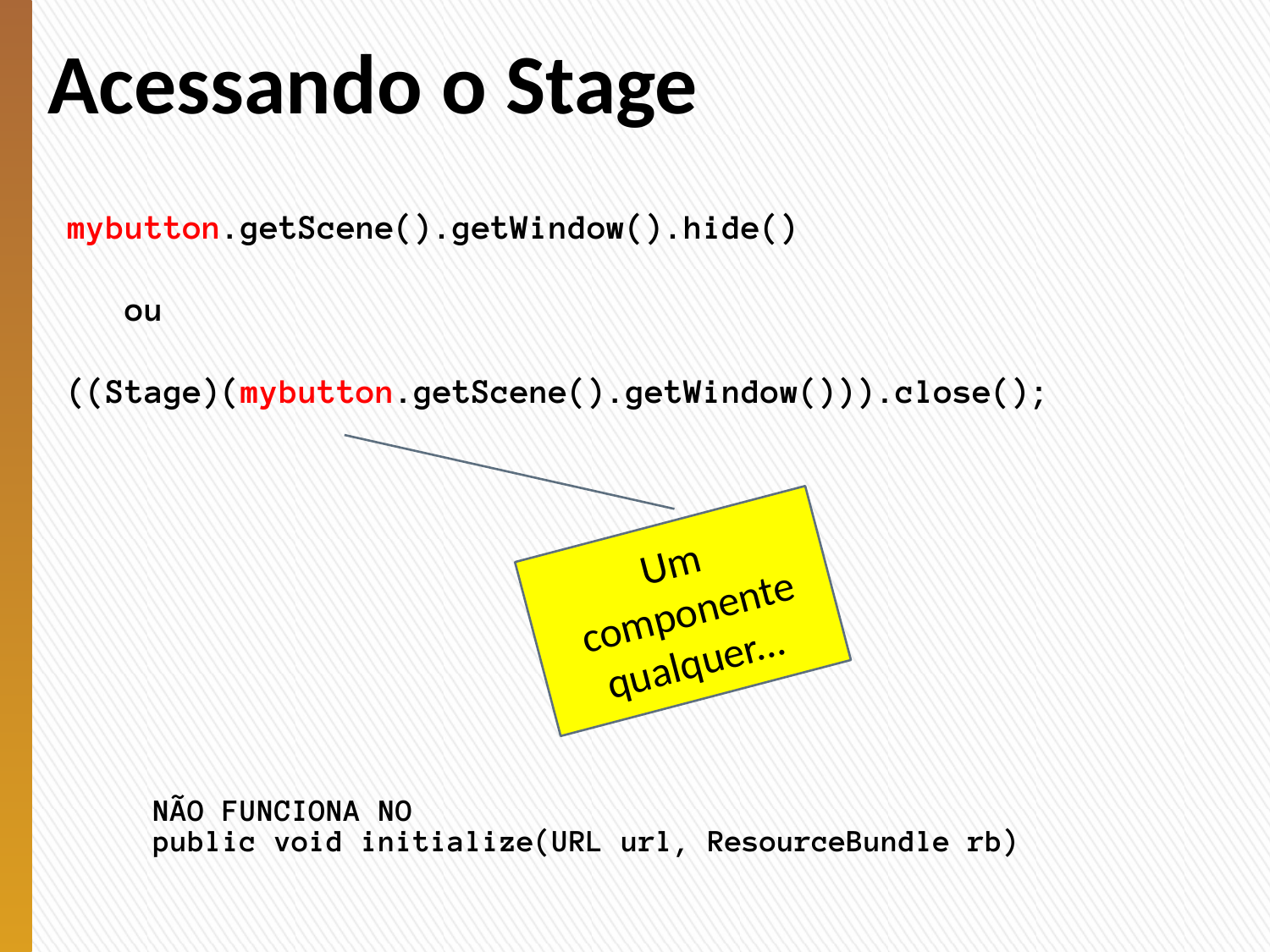

# Acessando o Stage
mybutton.getScene().getWindow().hide()

   ou

((Stage)(mybutton.getScene().getWindow())).close();

Um
 componente qualquer...
NÃO FUNCIONA NO
public void initialize(URL url, ResourceBundle rb)